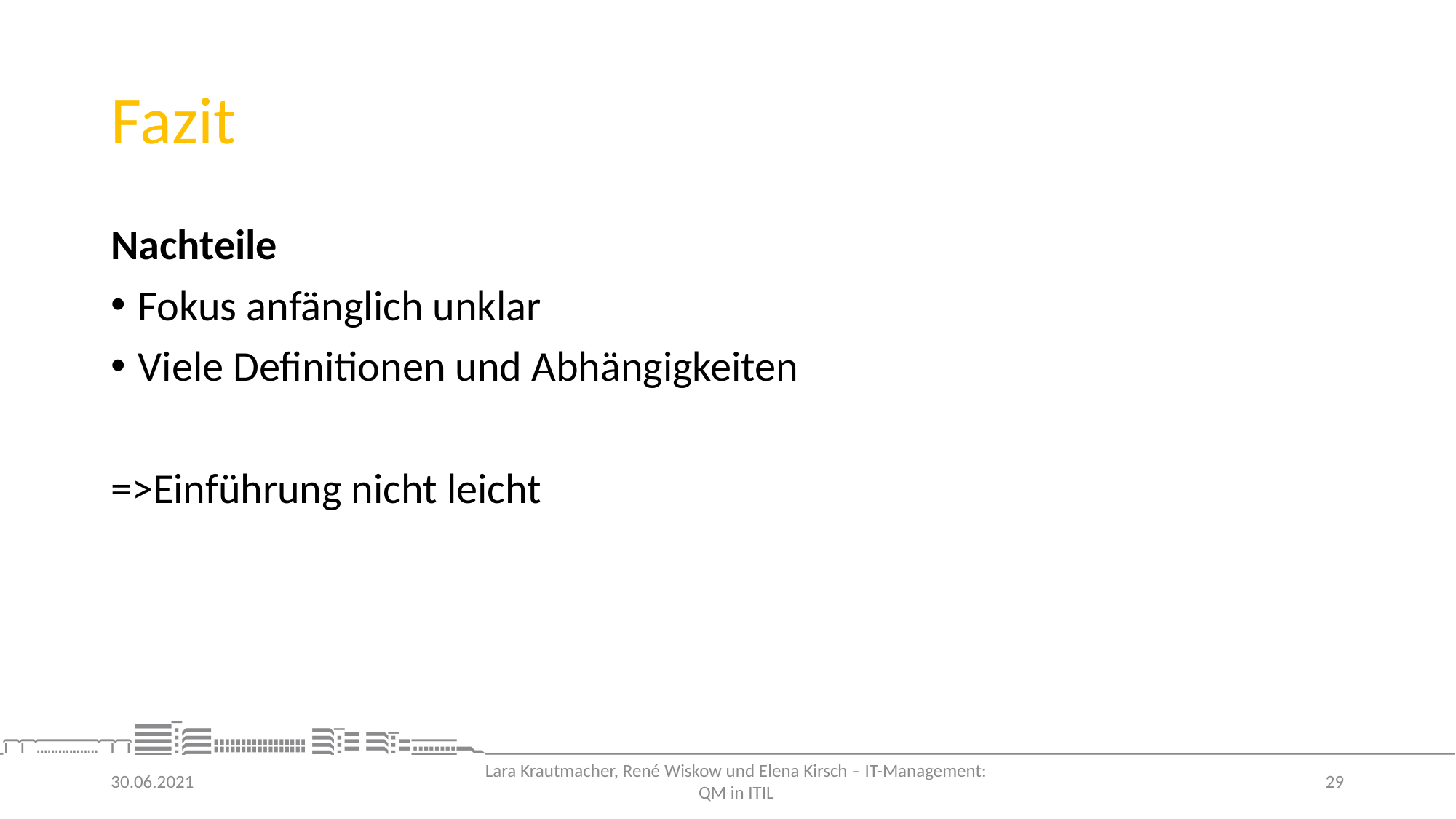

# Fazit
Nachteile
Fokus anfänglich unklar
Viele Definitionen und Abhängigkeiten

=>Einführung nicht leicht

30.06.2021
29